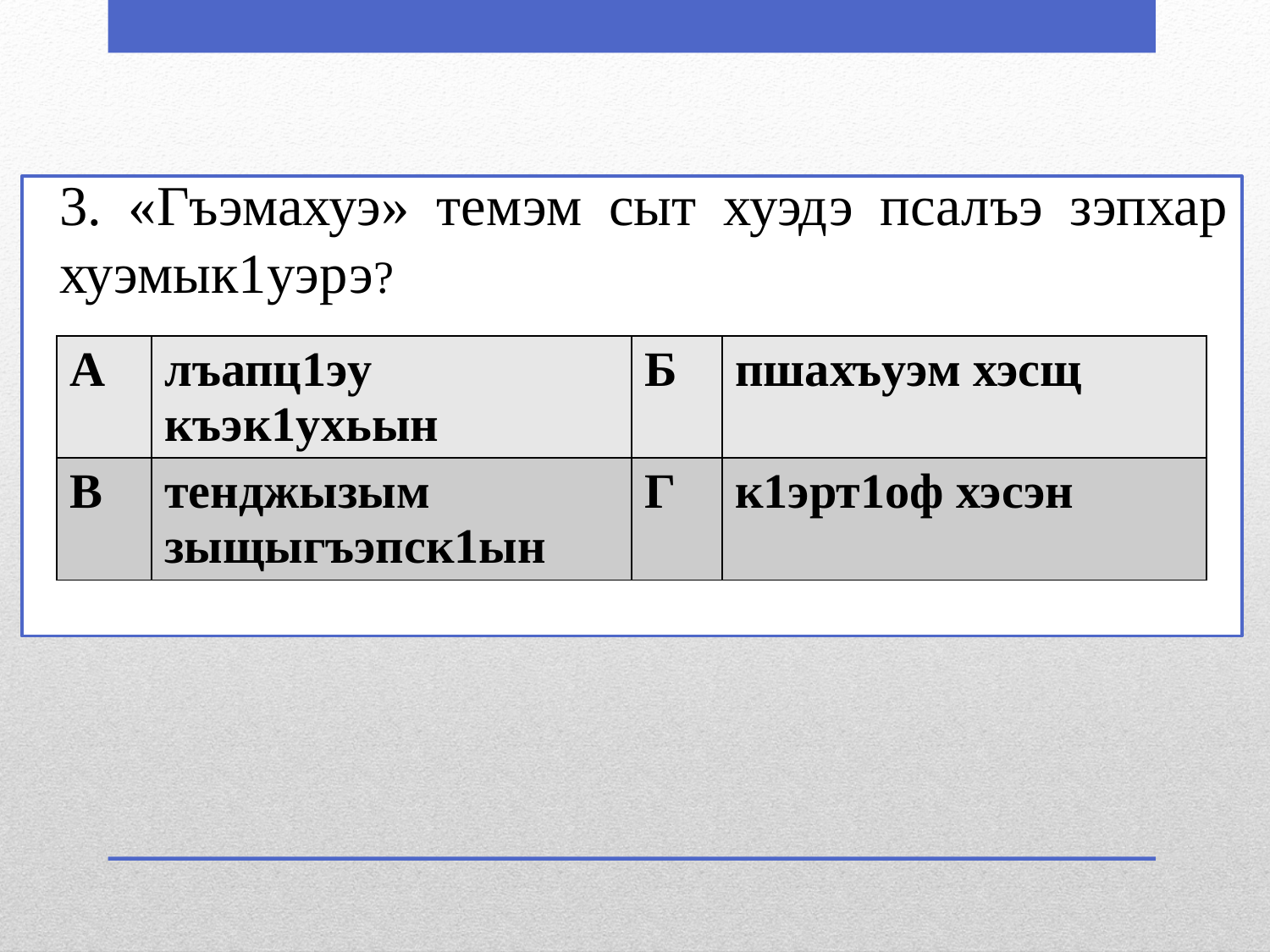

3. «Гъэмахуэ» темэм сыт хуэдэ псалъэ зэпхар хуэмык1уэрэ?

| А | лъапц1эу къэк1ухьын | Б | пшахъуэм хэсщ |
| --- | --- | --- | --- |
| В | тенджызым зыщыгъэпск1ын | Г | к1эрт1оф хэсэн |